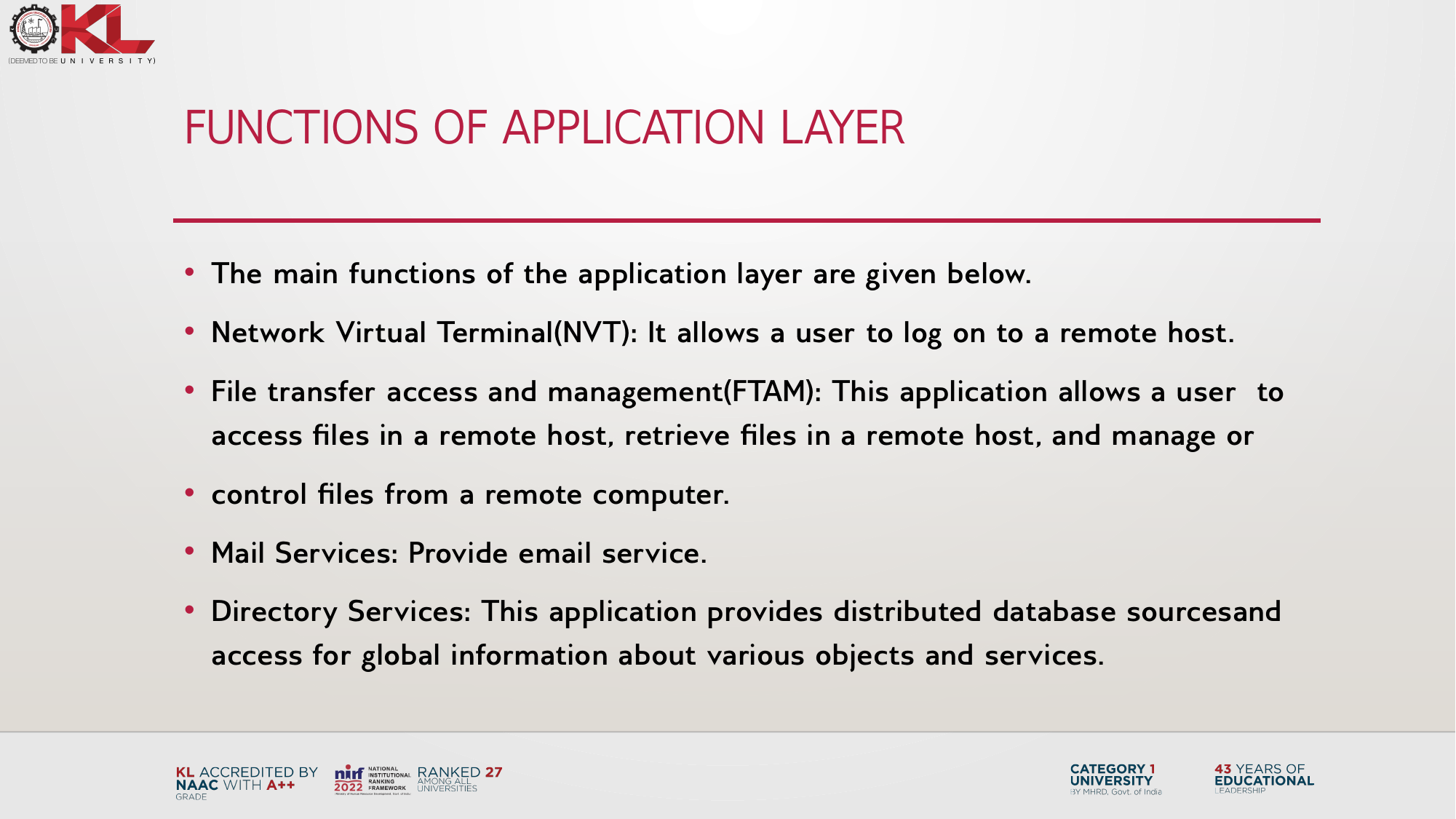

# functions of application layer
The main functions of the application layer are given below.
Network Virtual Terminal(NVT): It allows a user to log on to a remote host.
File transfer access and management(FTAM): This application allows a user  to access files in a remote host, retrieve files in a remote host, and manage or
control files from a remote computer.
Mail Services: Provide email service.
Directory Services: This application provides distributed database sourcesand access for global information about various objects and services.

19